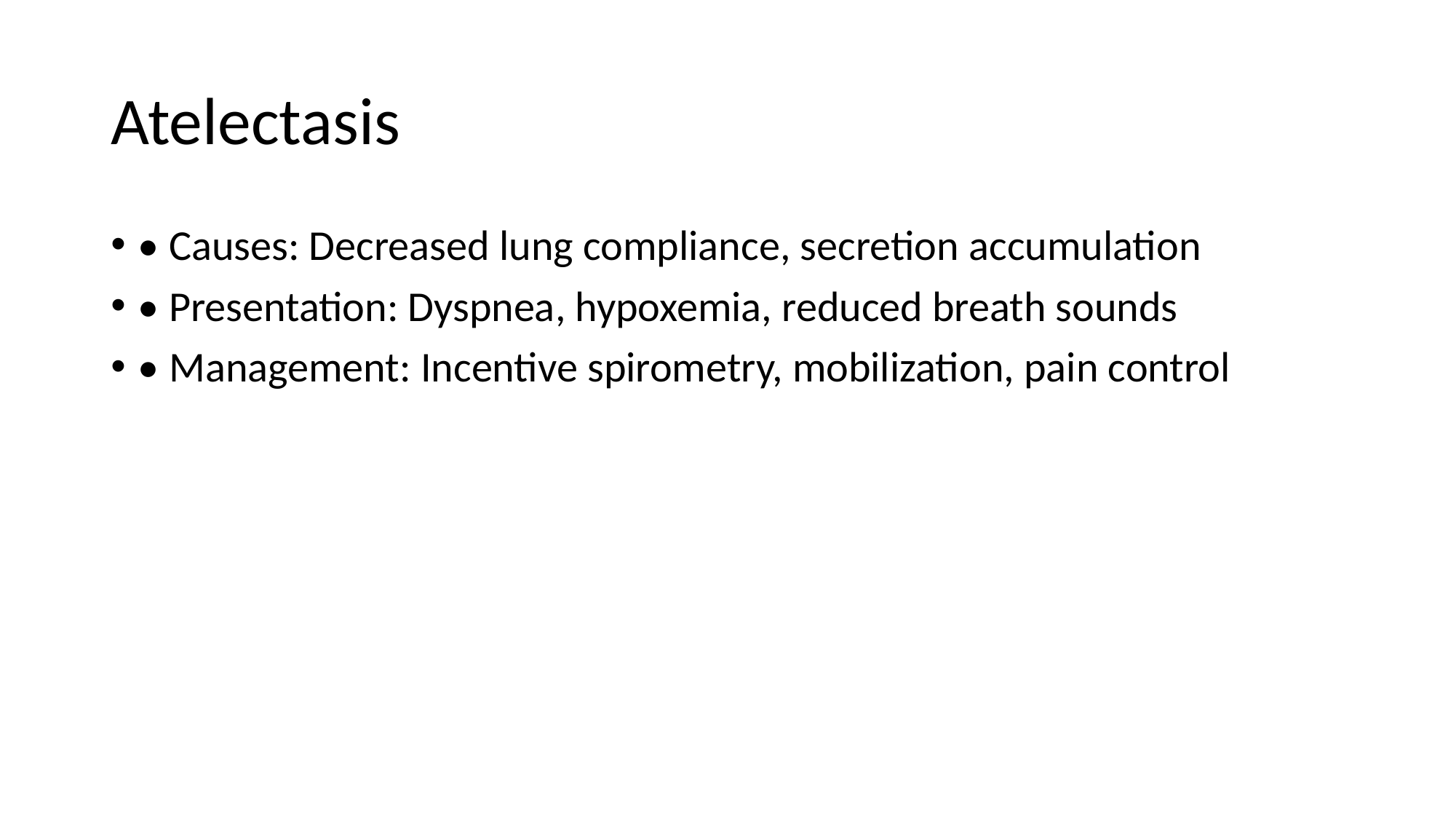

# Atelectasis
• Causes: Decreased lung compliance, secretion accumulation
• Presentation: Dyspnea, hypoxemia, reduced breath sounds
• Management: Incentive spirometry, mobilization, pain control